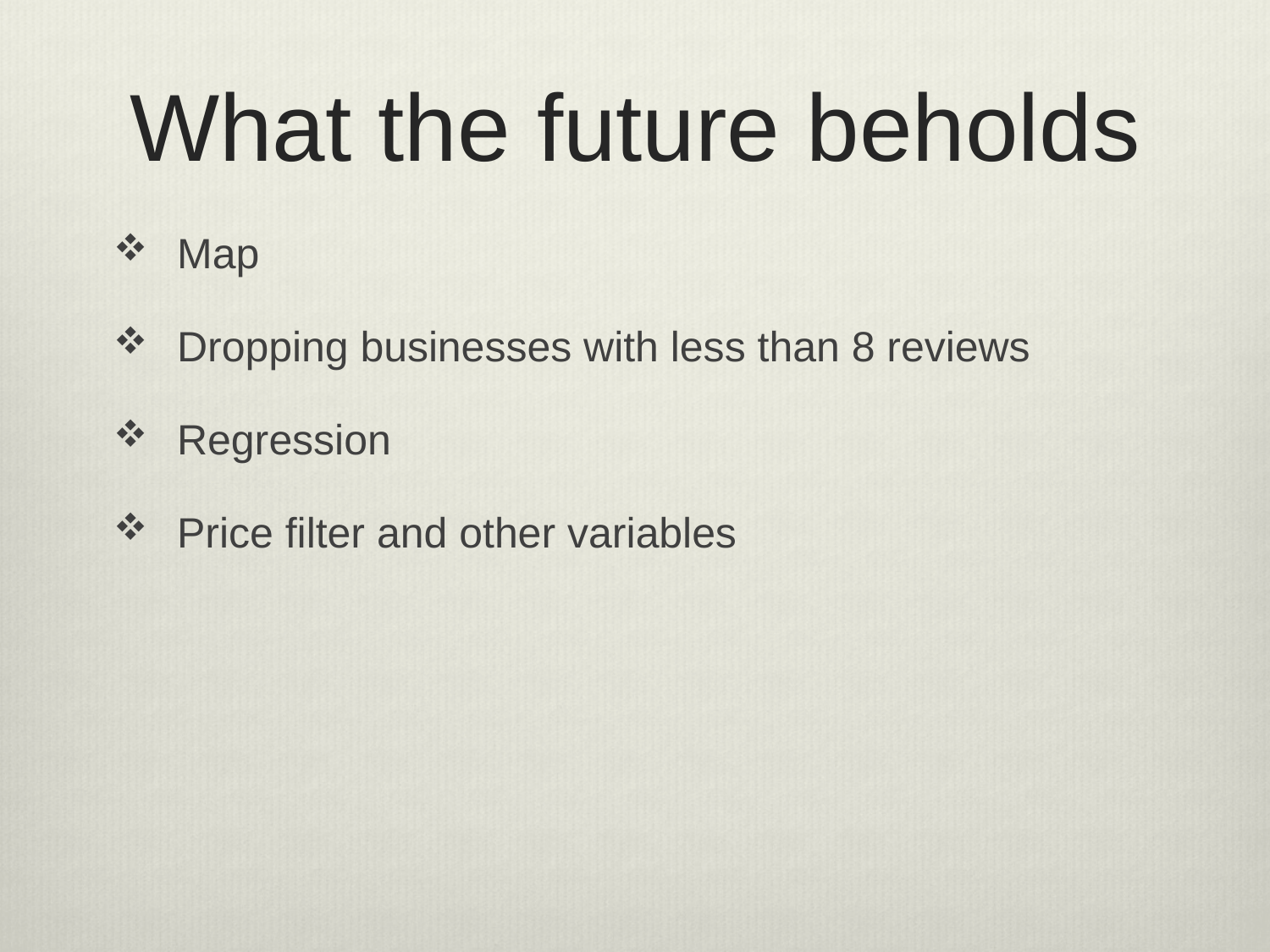

# What the future beholds
Map
Dropping businesses with less than 8 reviews
Regression
Price filter and other variables